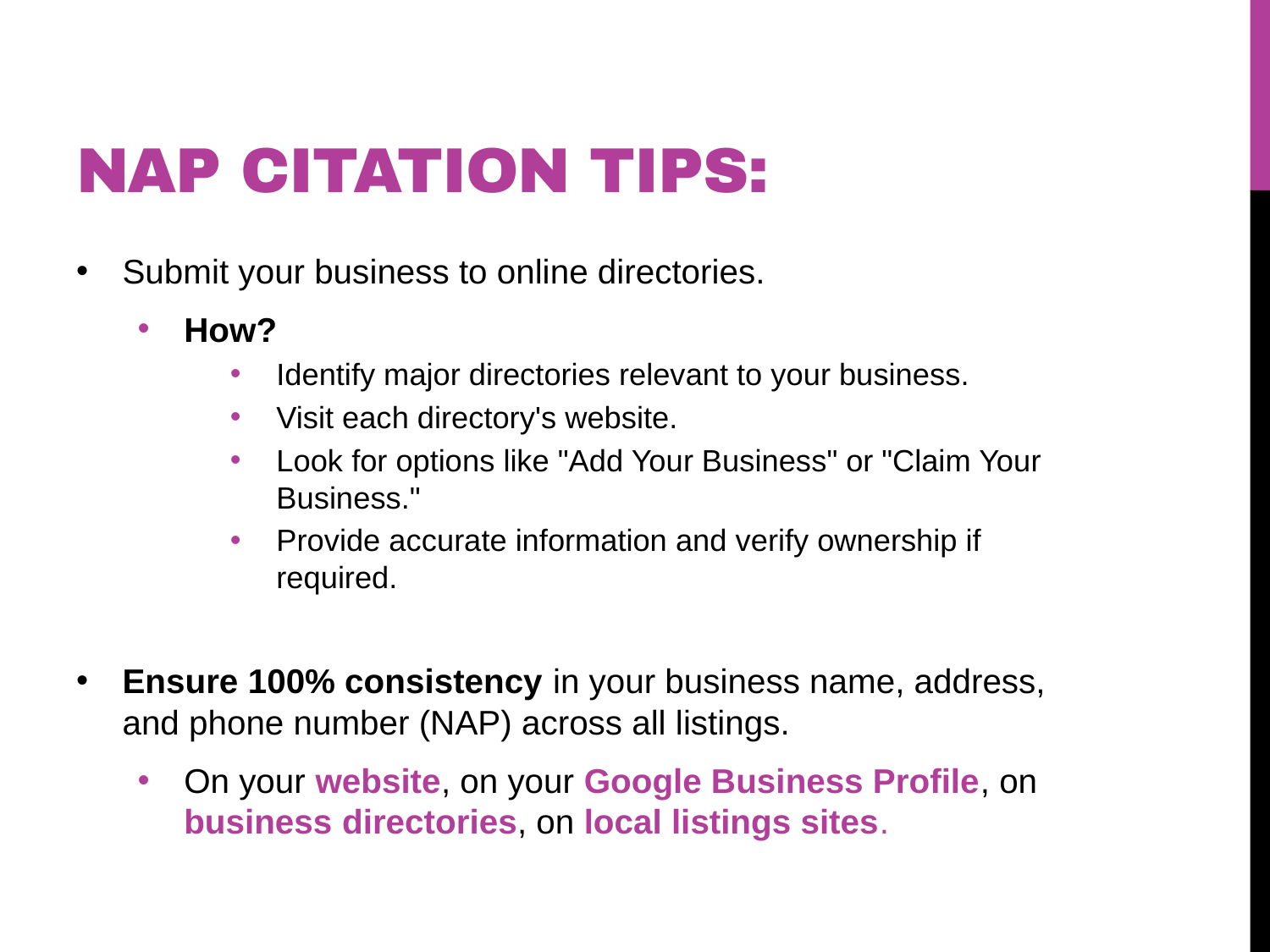

# NAP citation tips:
Submit your business to online directories.
How?
Identify major directories relevant to your business.
Visit each directory's website.
Look for options like "Add Your Business" or "Claim Your Business."
Provide accurate information and verify ownership if required.

Ensure 100% consistency in your business name, address, and phone number (NAP) across all listings.
On your website, on your Google Business Profile, on business directories, on local listings sites.